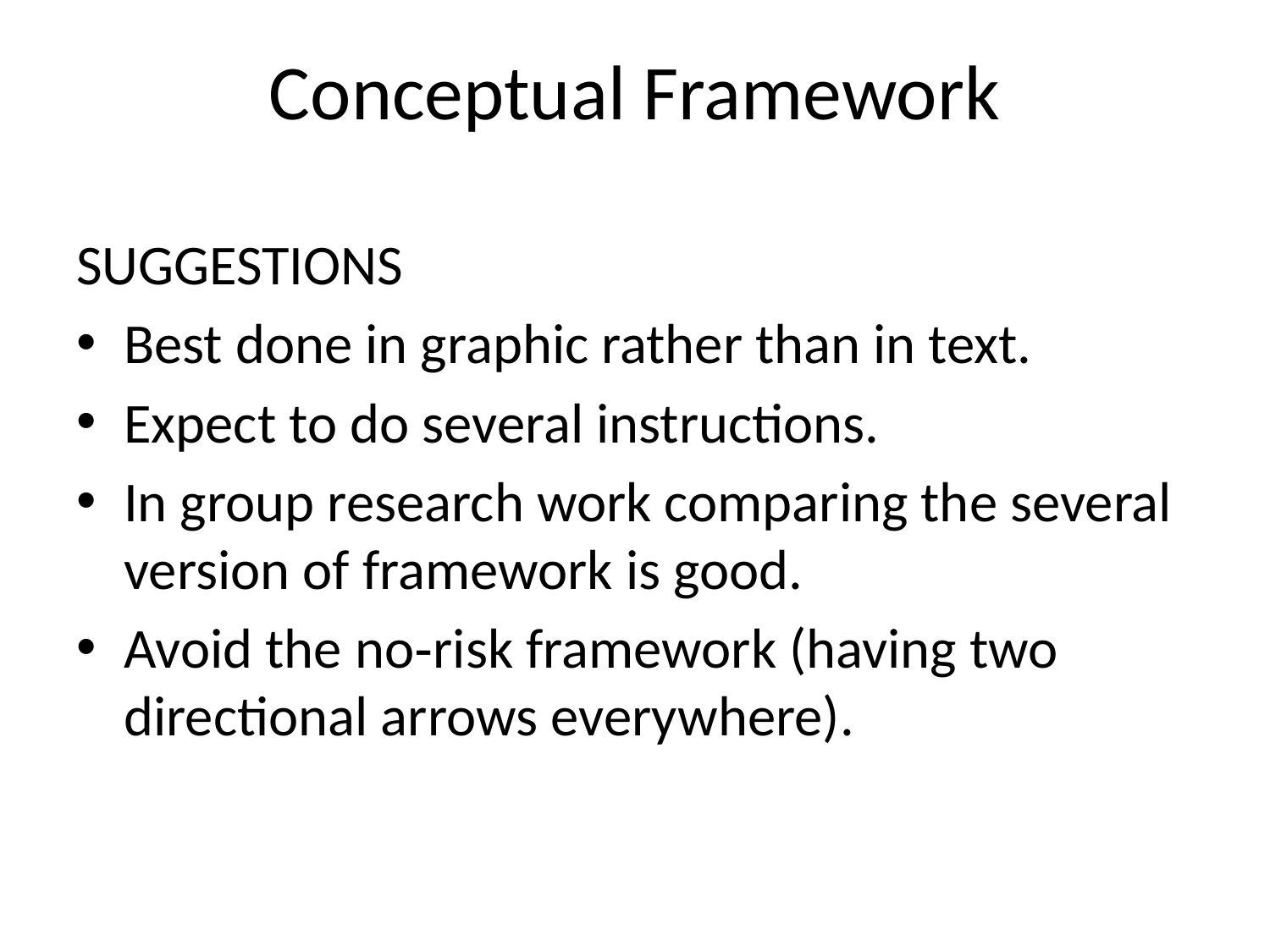

# Conceptual Framework
SUGGESTIONS
Best done in graphic rather than in text.
Expect to do several instructions.
In group research work comparing the several version of framework is good.
Avoid the no‐risk framework (having two directional arrows everywhere).